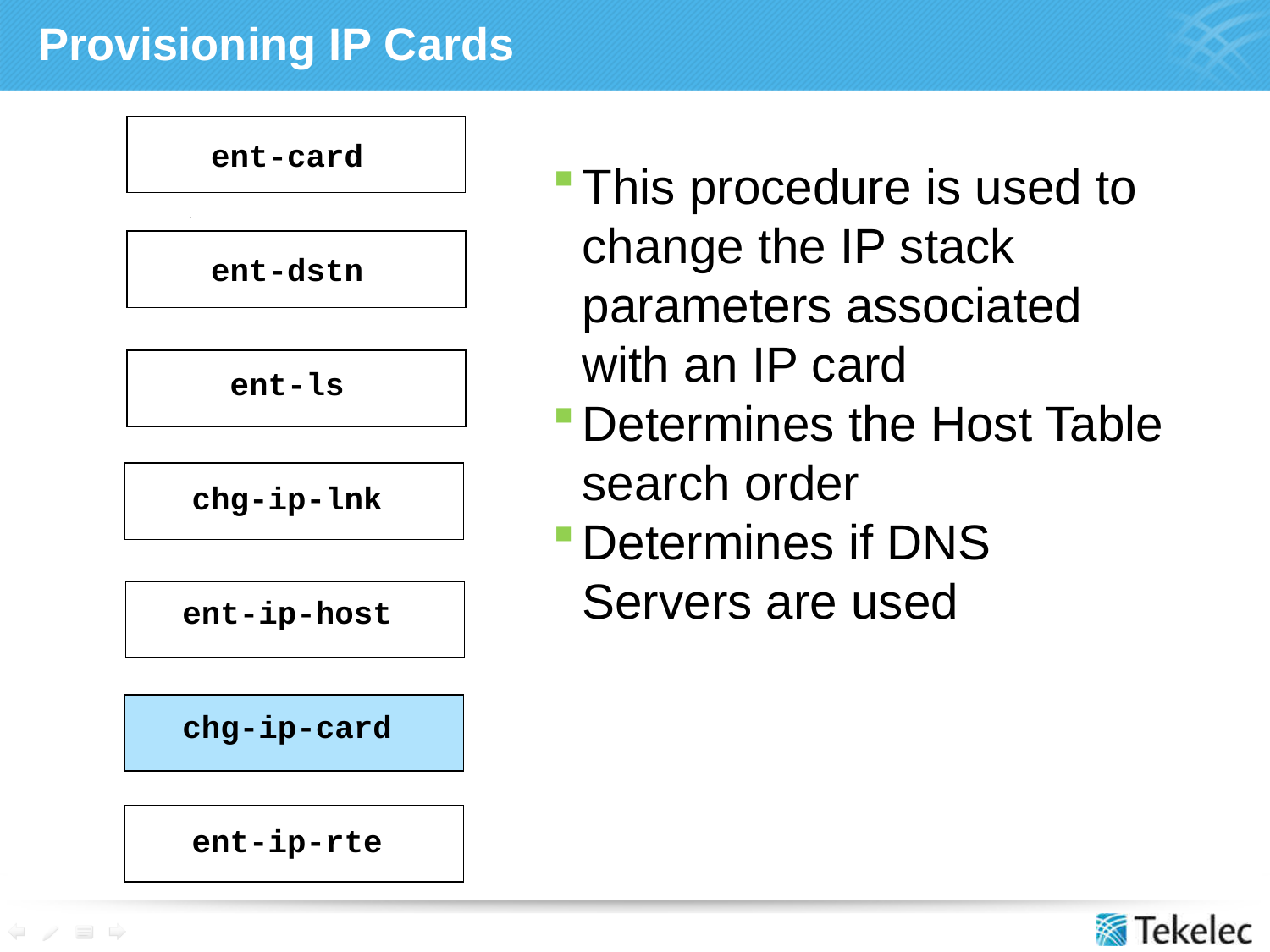

# Provisioning IP Cards

ent-card

ent-dstn

ent-ls

chg-ip-lnk

ent-ip-host

chg-ip-card

ent-ip-rte

This procedure is used to change the IP stack parameters associated with an IP card
Determines the Host Table search order
Determines if DNS Servers are used